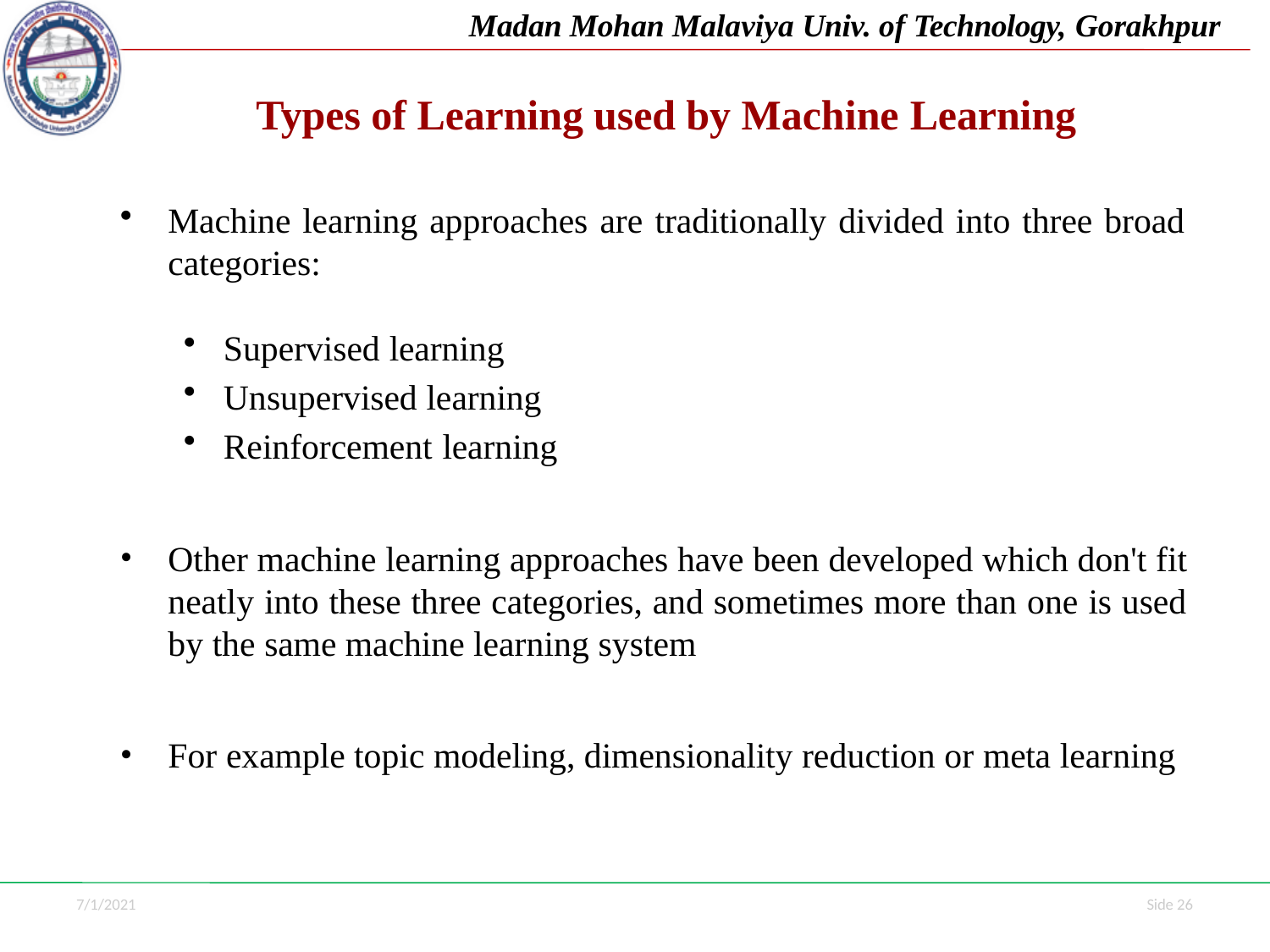

Madan Mohan Malaviya Univ. of Technology, Gorakhpur
# Types of Learning used by Machine Learning
Machine learning approaches are traditionally divided into three broad  categories:

Supervised learning
Unsupervised learning
Reinforcement learning

Other machine learning approaches have been developed which don't fit  neatly into these three categories, and sometimes more than one is used  by the same machine learning system

For example topic modeling, dimensionality reduction or meta learning

7/1/2021
Side 26